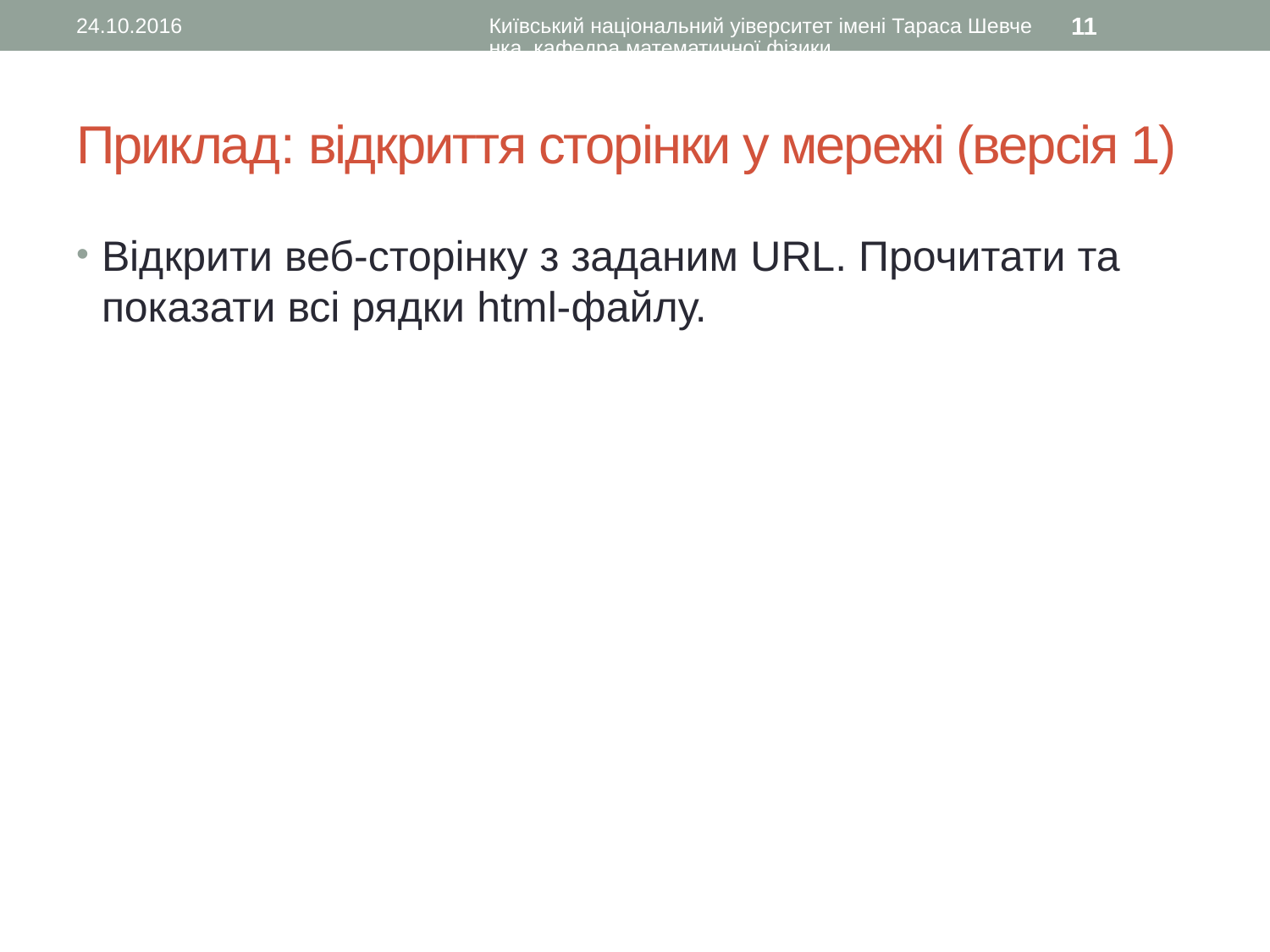

24.10.2016
Київський національний уіверситет імені Тараса Шевченка, кафедра математичної фізики
11
# Приклад: відкриття сторінки у мережі (версія 1)
Відкрити веб-сторінку з заданим URL. Прочитати та показати всі рядки html-файлу.